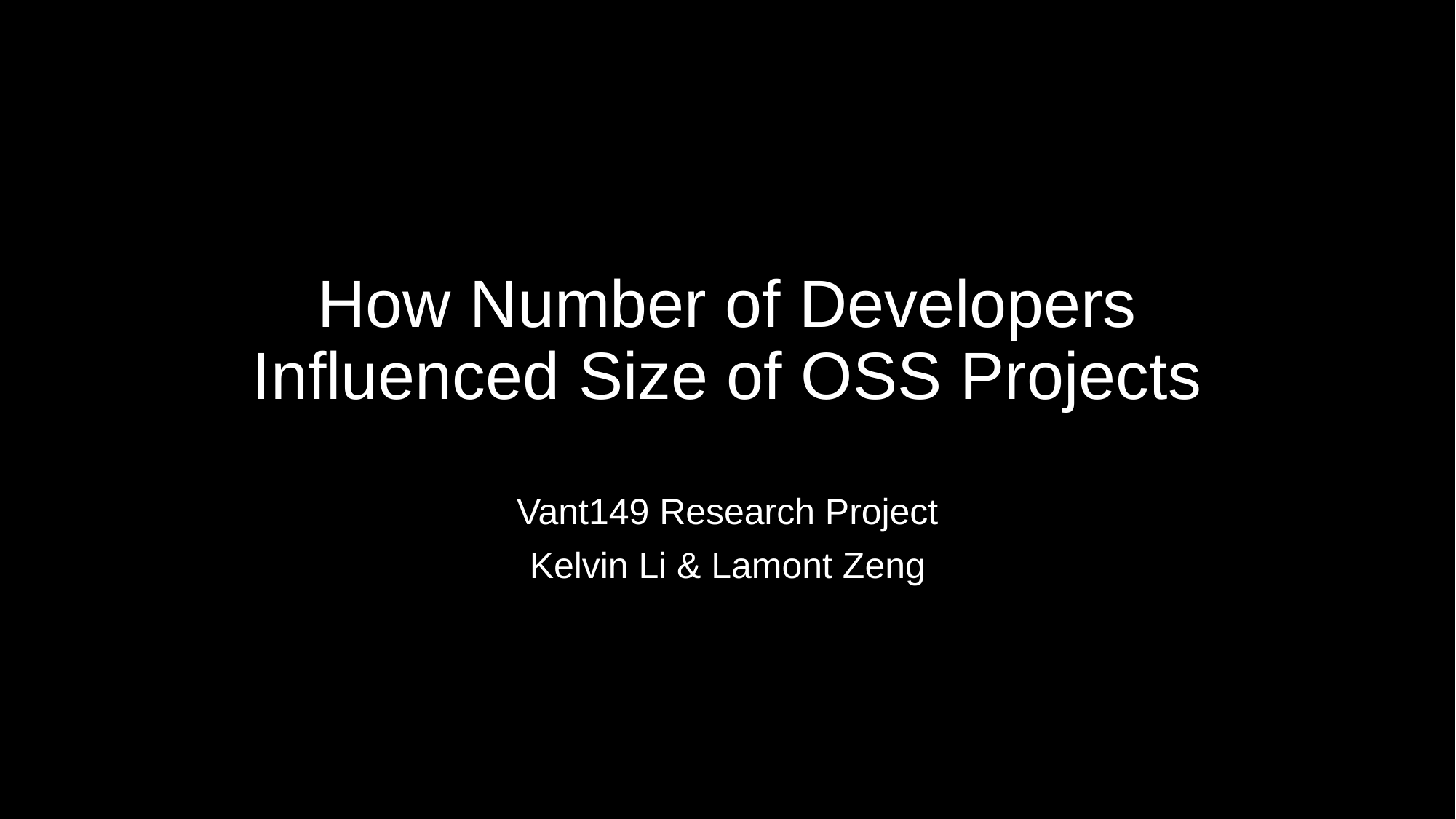

# How Number of Developers Influenced Size of OSS Projects
Vant149 Research Project
Kelvin Li & Lamont Zeng